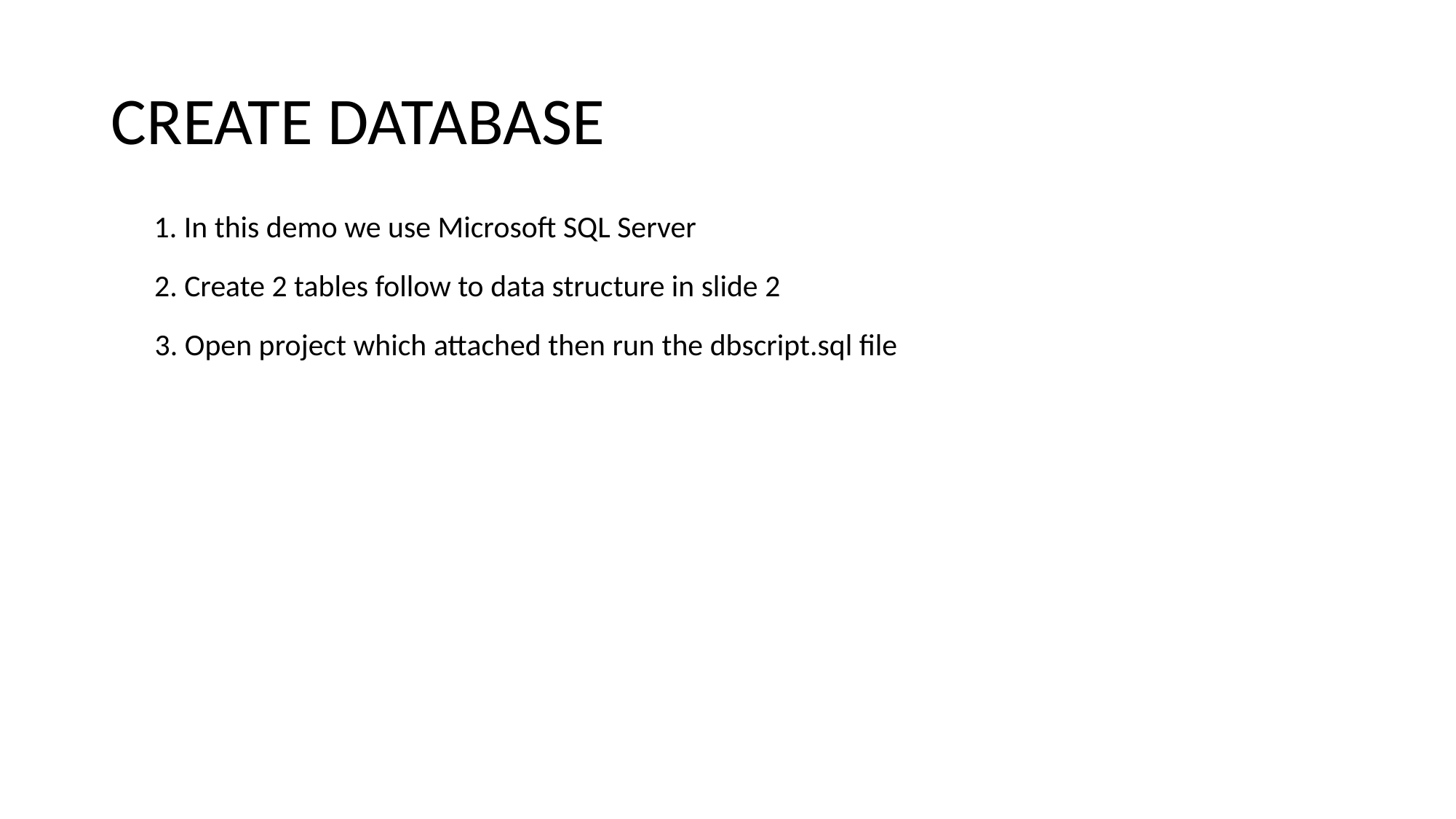

# CREATE DATABASE
1. In this demo we use Microsoft SQL Server
2. Create 2 tables follow to data structure in slide 2
3. Open project which attached then run the dbscript.sql file